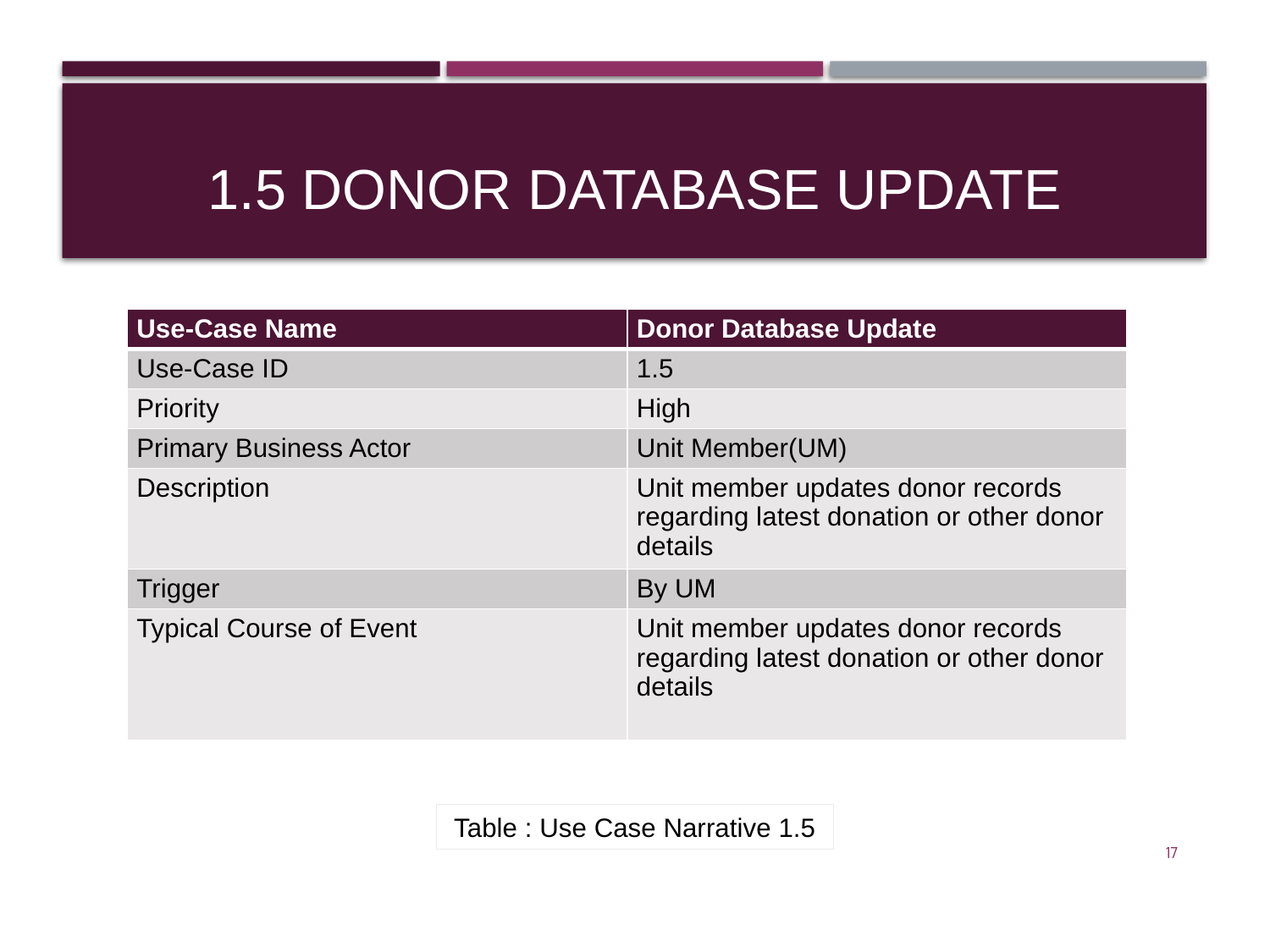

# 1.5 Donor Database Update
| Use-Case Name | Donor Database Update |
| --- | --- |
| Use-Case ID | 1.5 |
| Priority | High |
| Primary Business Actor | Unit Member(UM) |
| Description | Unit member updates donor records regarding latest donation or other donor details |
| Trigger | By UM |
| Typical Course of Event | Unit member updates donor records regarding latest donation or other donor details |
Table : Use Case Narrative 1.5
17